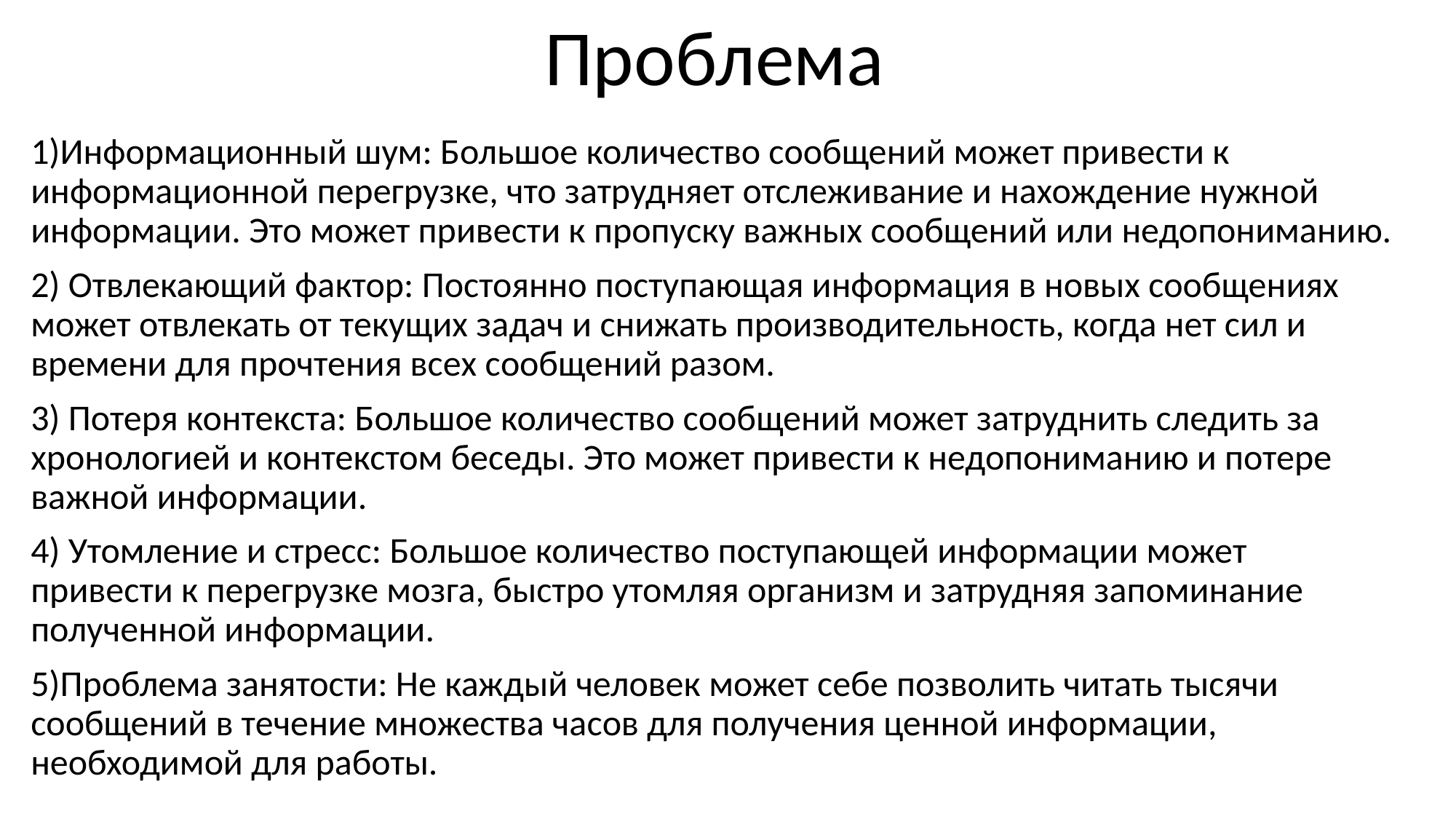

# Проблема
1)Информационный шум: Большое количество сообщений может привести к информационной перегрузке, что затрудняет отслеживание и нахождение нужной информации. Это может привести к пропуску важных сообщений или недопониманию.
2) Отвлекающий фактор: Постоянно поступающая информация в новых сообщениях может отвлекать от текущих задач и снижать производительность, когда нет сил и времени для прочтения всех сообщений разом.
3) Потеря контекста: Большое количество сообщений может затруднить следить за хронологией и контекстом беседы. Это может привести к недопониманию и потере важной информации.
4) Утомление и стресс: Большое количество поступающей информации может привести к перегрузке мозга, быстро утомляя организм и затрудняя запоминание полученной информации.
5)Проблема занятости: Не каждый человек может себе позволить читать тысячи сообщений в течение множества часов для получения ценной информации, необходимой для работы.